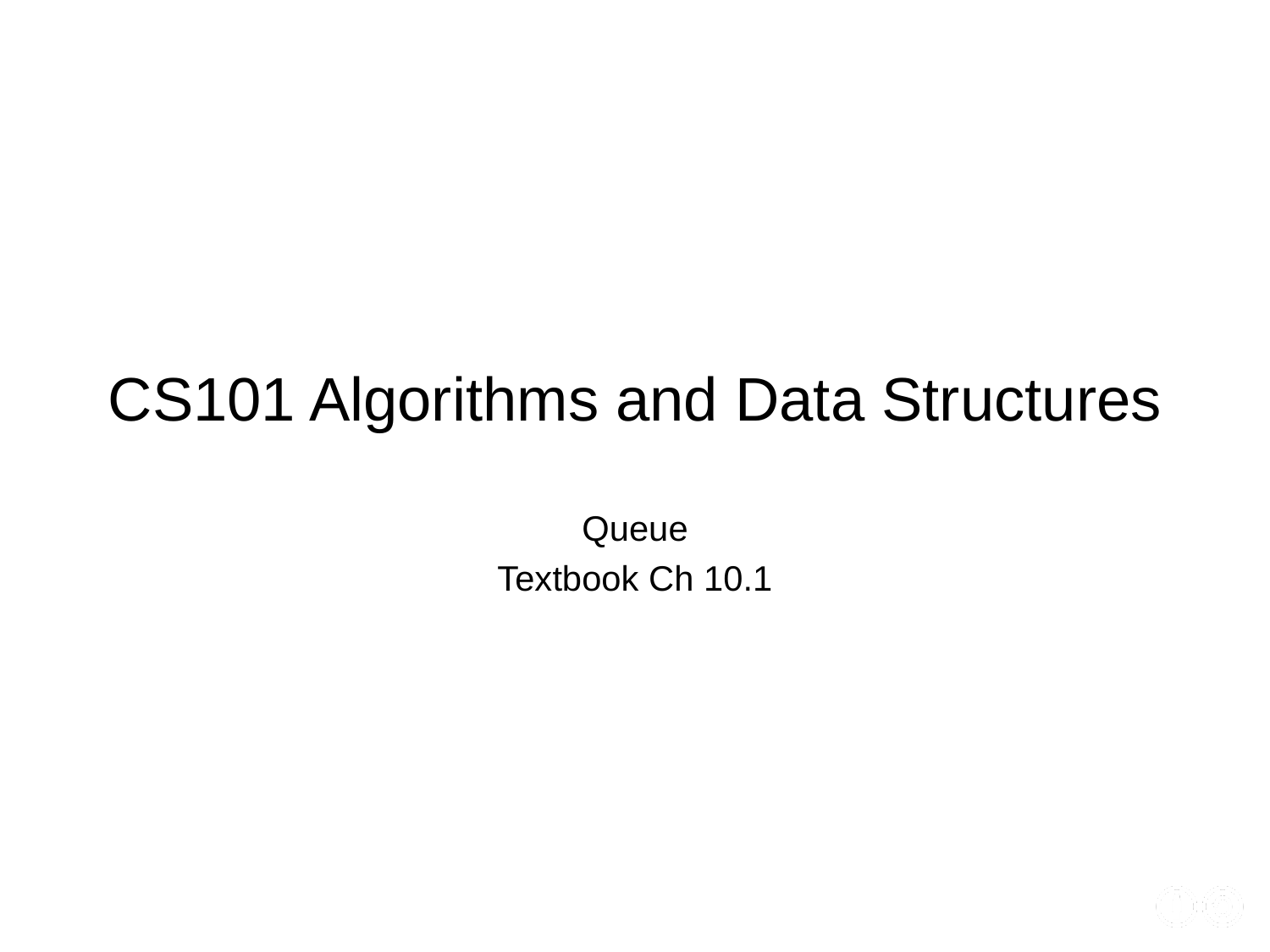

# CS101 Algorithms and Data Structures
Queue
Textbook Ch 10.1